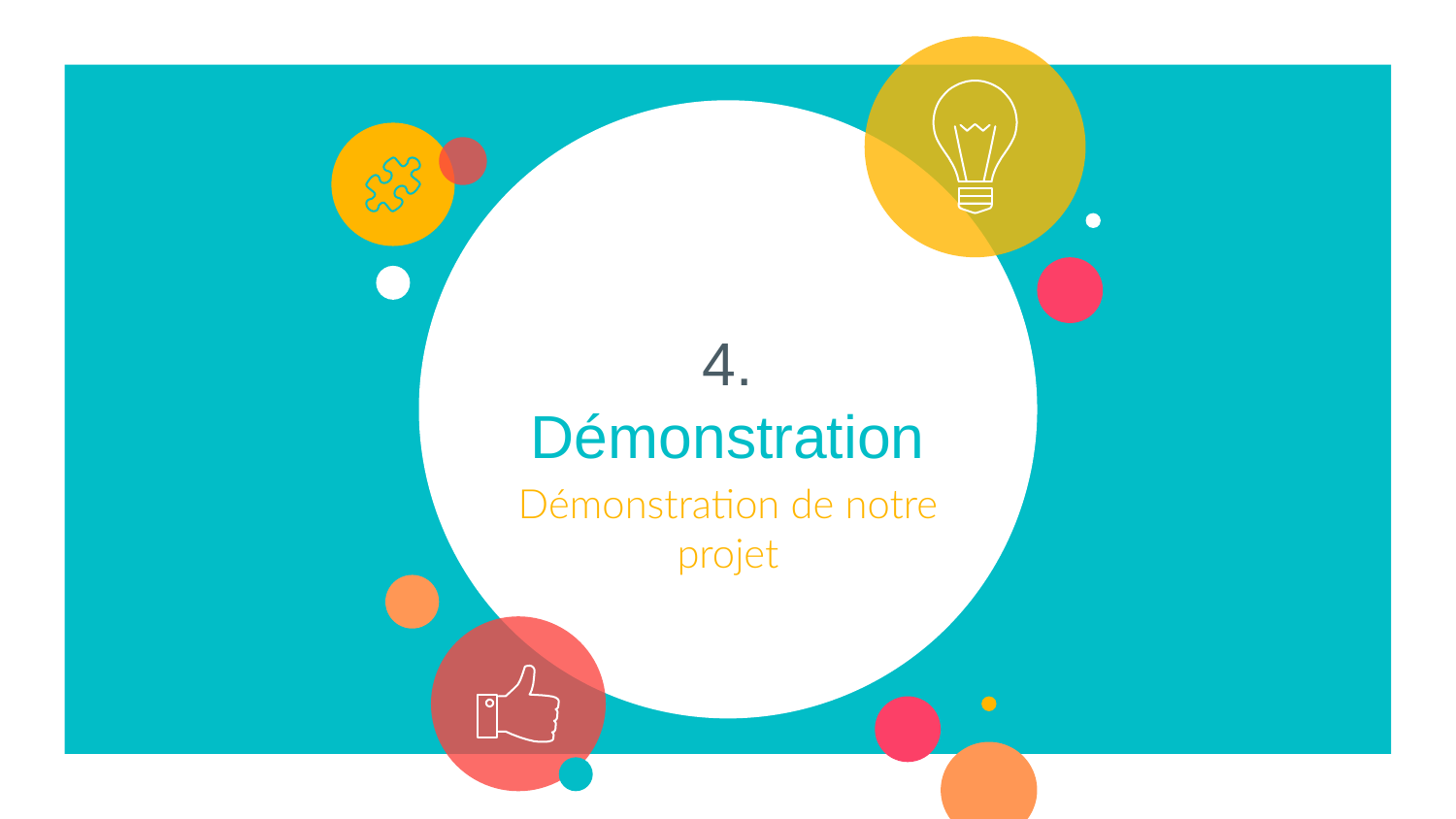

# 4.
Démonstration
Démonstration de notre projet